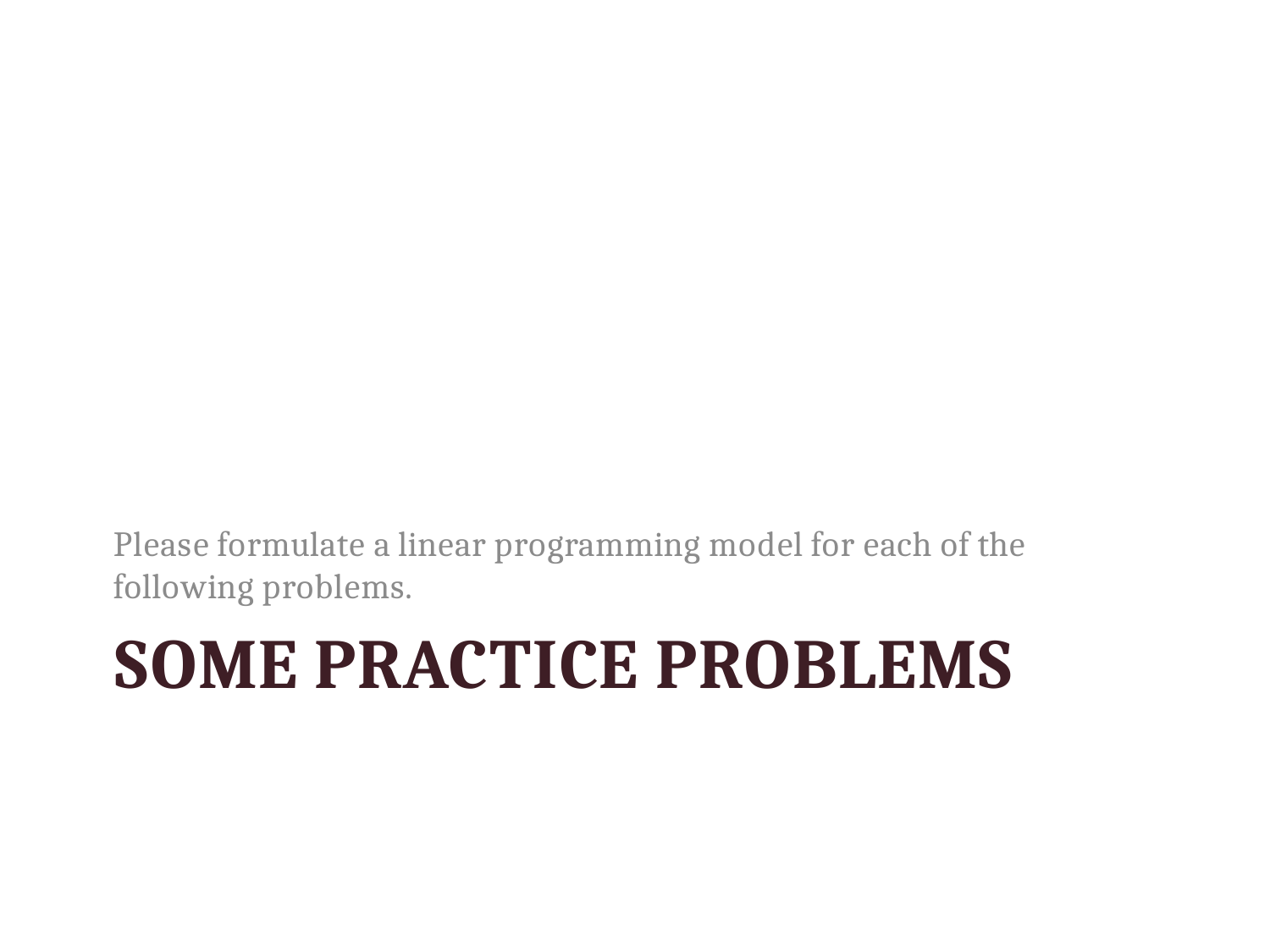

Please formulate a linear programming model for each of the following problems.
# Some practice problems